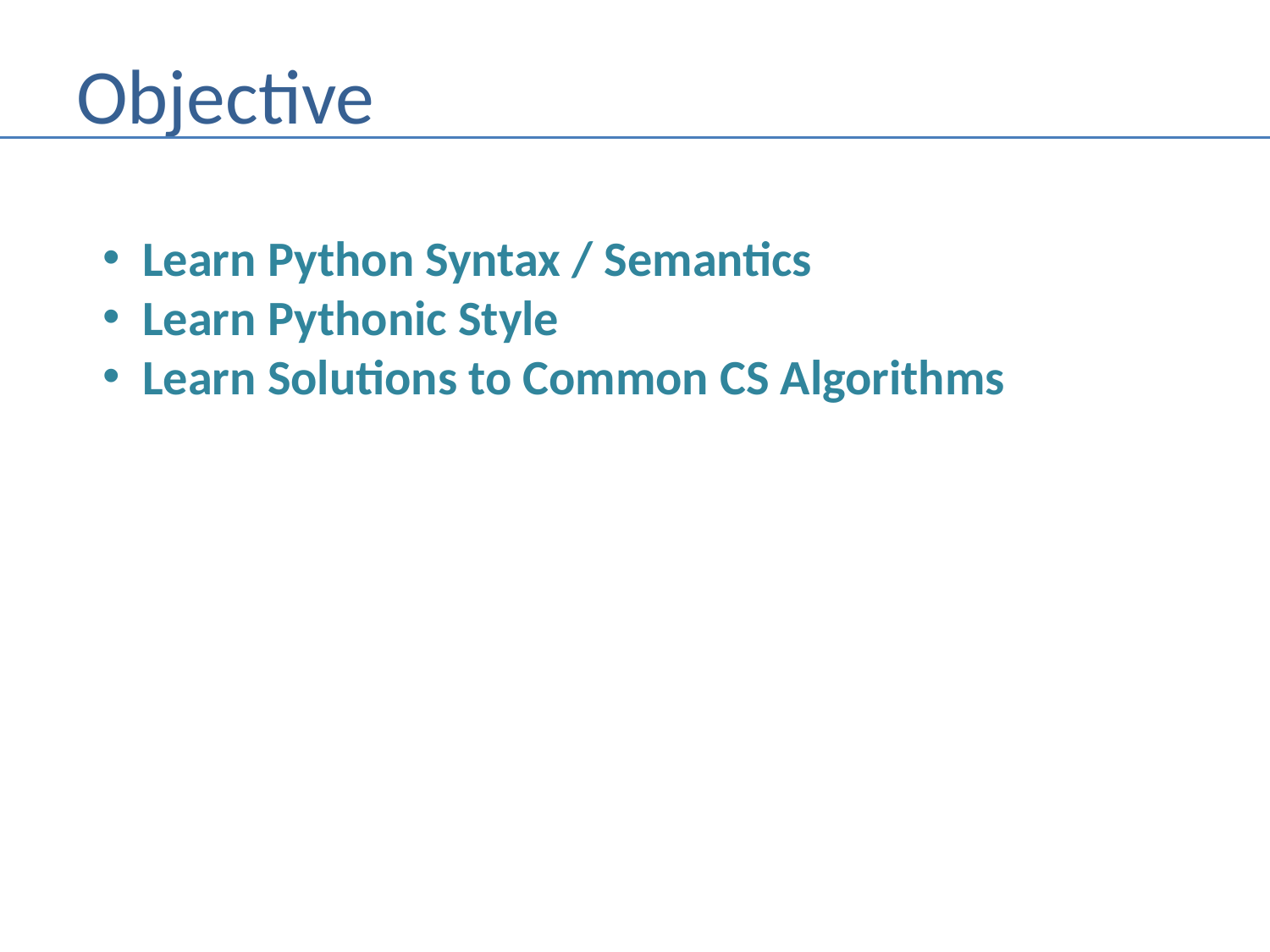

# Objective

Learn Python Syntax / Semantics
Learn Pythonic Style
Learn Solutions to Common CS Algorithms